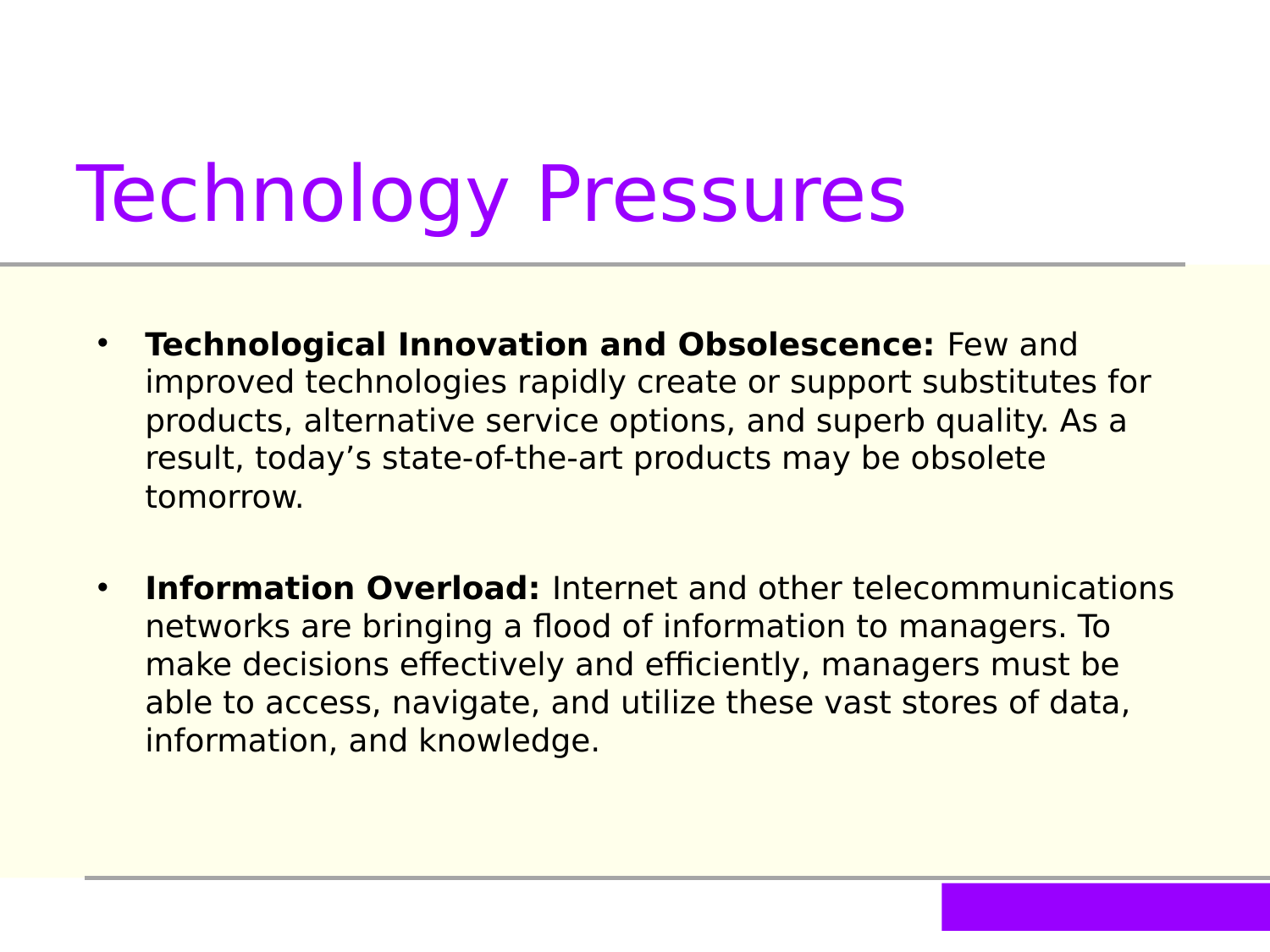

Technology Pressures
Technological Innovation and Obsolescence: Few and improved technologies rapidly create or support substitutes for products, alternative service options, and superb quality. As a result, today’s state-of-the-art products may be obsolete tomorrow.

Information Overload: Internet and other telecommunications networks are bringing a flood of information to managers. To make decisions effectively and efficiently, managers must be able to access, navigate, and utilize these vast stores of data, information, and knowledge.